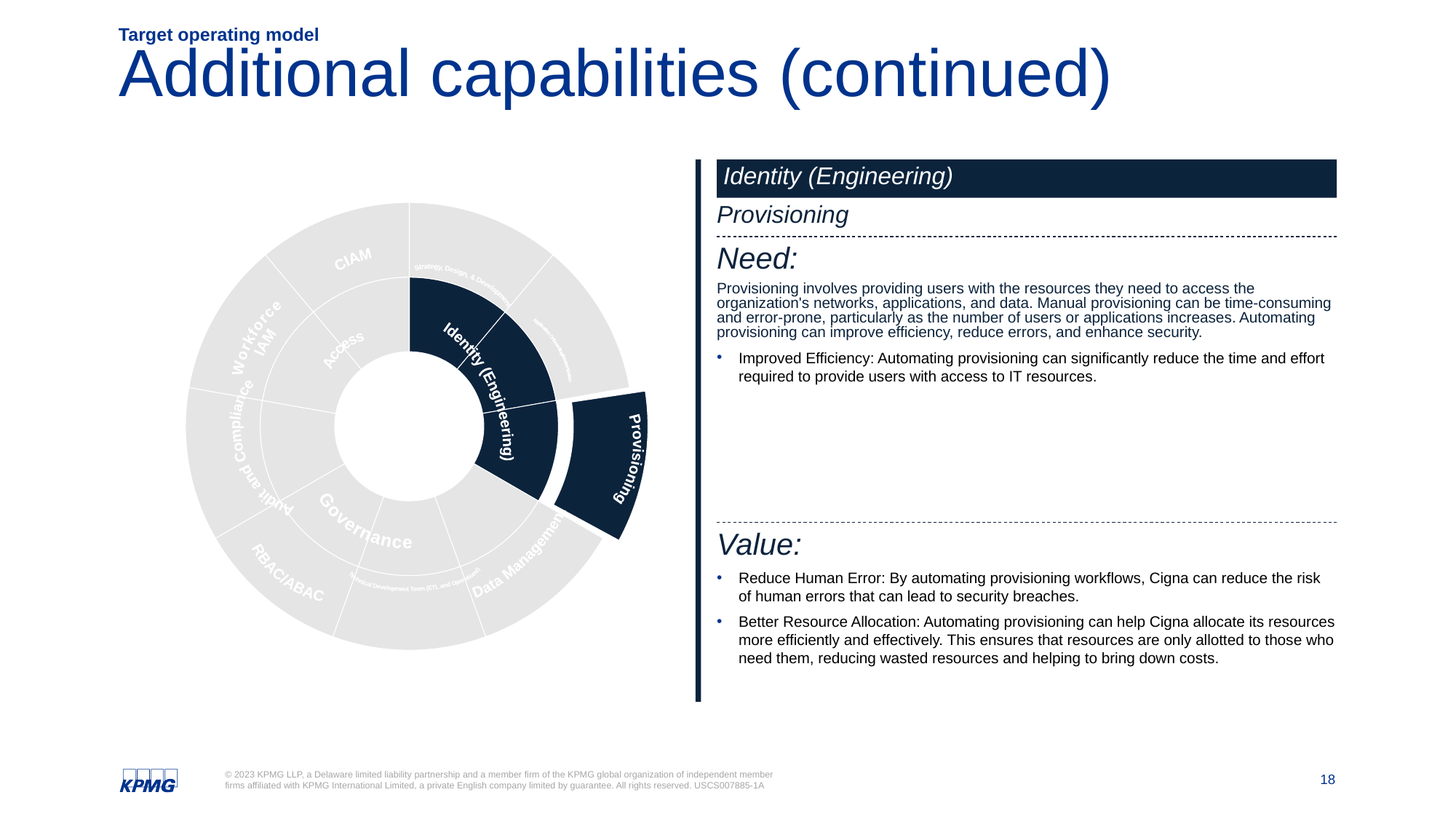

Target operating model

# Additional capabilities (continued)

### Chart

| Category | Sales |  |
|---|---|---|
| Architecture | 10.0 | 2.5 |
| Observability | 10.0 | 2.5 |
| ITDR | 10.0 | 2.5 |
| Managed Services | 10.0 | 2.5 |
| DevOps | 10.0 | 2.5 |
| PMO | 10.0 | 2.5 |
| Delivery Management | 10.0 | 2.5 |
| Financial Management | 10.0 | 2.5 |
| Sourcing and Procurement Support | 10.0 | 2.5 |
CIAM
Strategy,
Design, &
Development
Workforce
IAM
Access
Identity (Engineering)
Audit and
Compliance
Provisioning
Governance
RBAC/ABAC
Data
Management
Technical
Development
Team (ETL and
Operations)
Application
Onboarding/
Modernization

Identity (Engineering)
Provisioning
Need:
Provisioning involves providing users with the resources they need to access the organization's networks, applications, and data. Manual provisioning can be time-consuming and error-prone, particularly as the number of users or applications increases. Automating provisioning can improve efficiency, reduce errors, and enhance security.
Improved Efficiency: Automating provisioning can significantly reduce the time and effort required to provide users with access to IT resources.
Value:
Reduce Human Error: By automating provisioning workflows, Cigna can reduce the risk of human errors that can lead to security breaches.
Better Resource Allocation: Automating provisioning can help Cigna allocate its resources more efficiently and effectively. This ensures that resources are only allotted to those who need them, reducing wasted resources and helping to bring down costs.